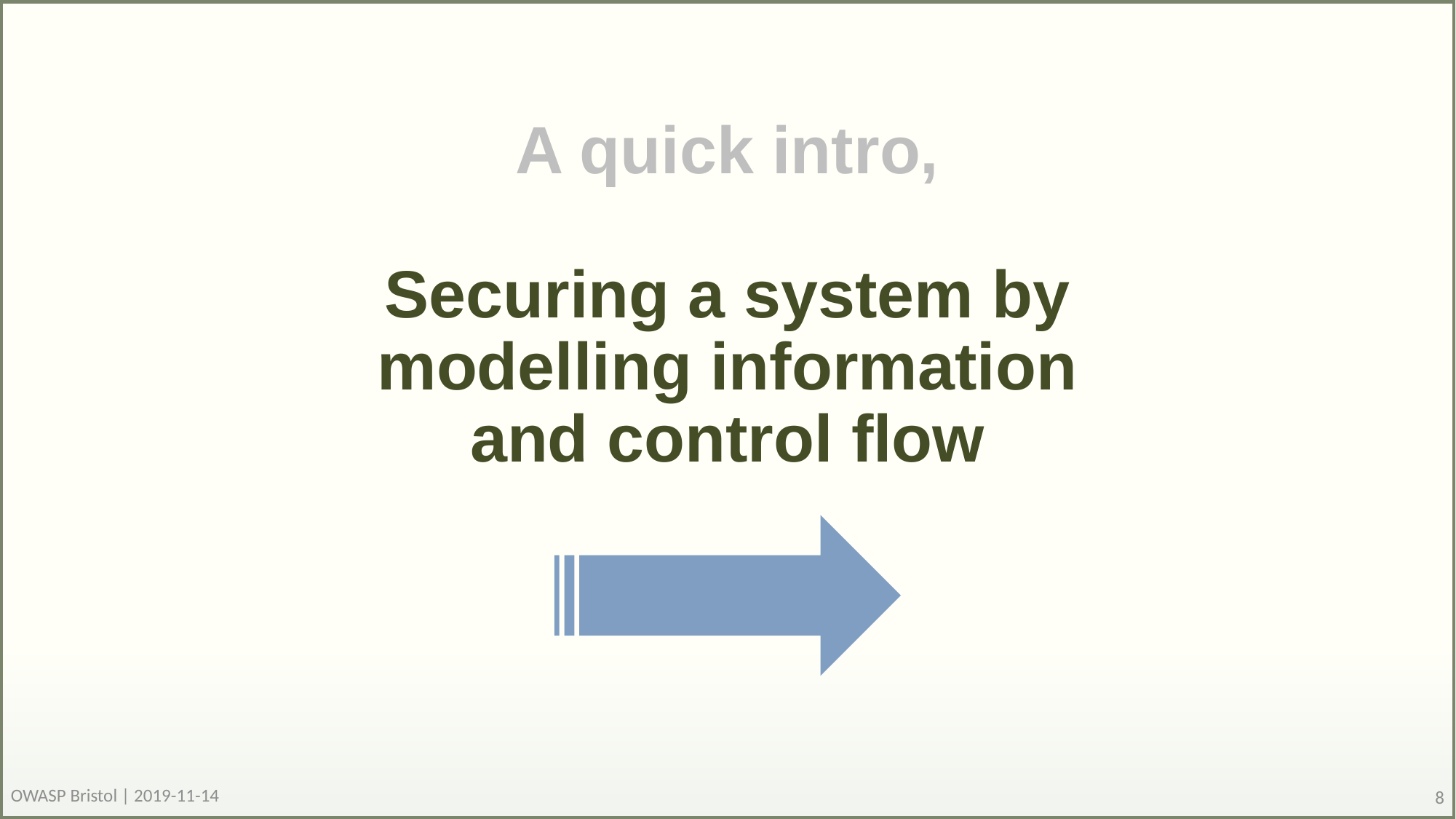

# A quick intro, Securing a system by modelling information and control flow

OWASP Bristol | 2019-11-14
8